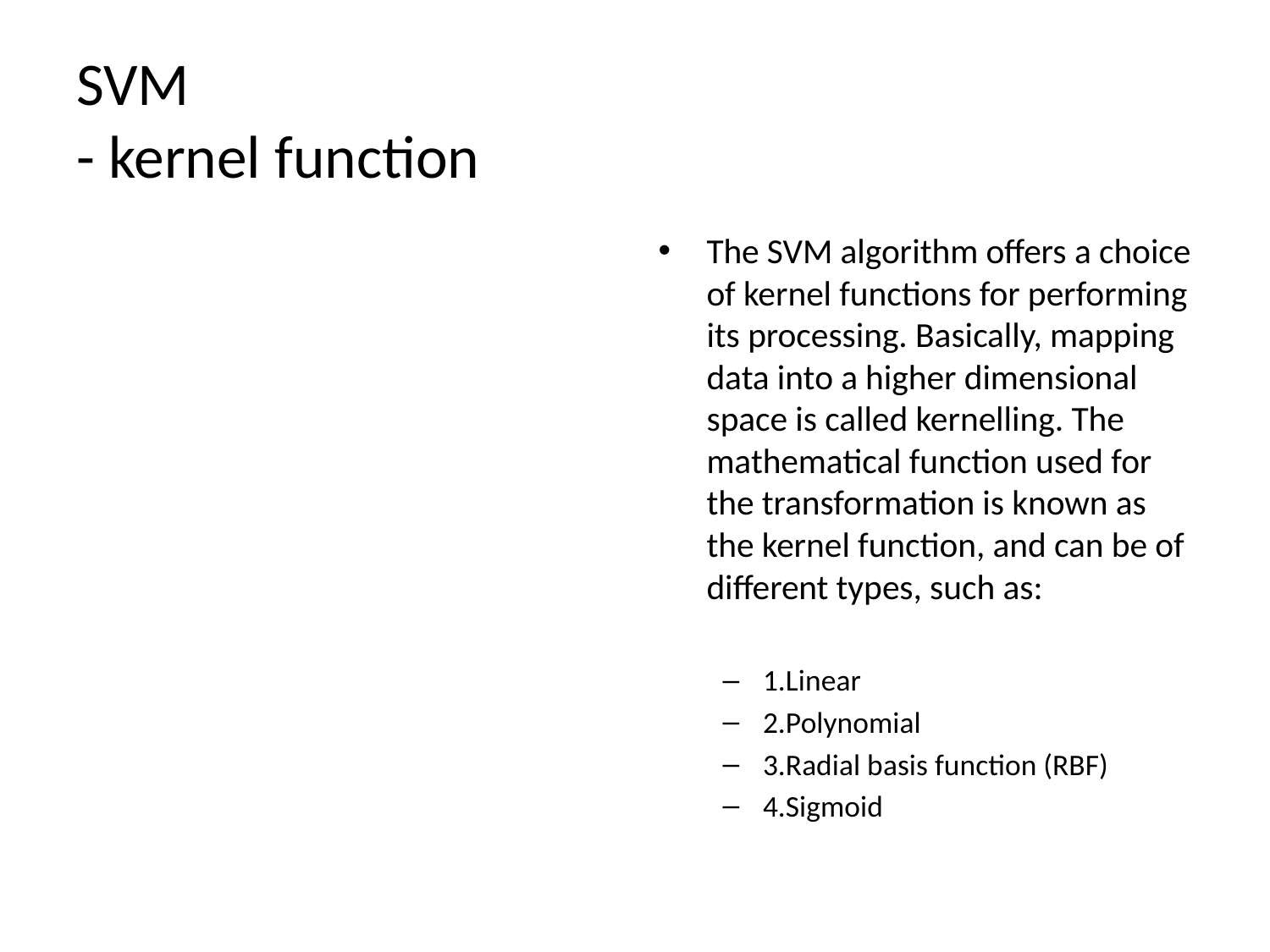

# SVM - kernel function

The SVM algorithm offers a choice of kernel functions for performing its processing. Basically, mapping data into a higher dimensional space is called kernelling. The mathematical function used for the transformation is known as the kernel function, and can be of different types, such as:

1.Linear
2.Polynomial
3.Radial basis function (RBF)
4.Sigmoid